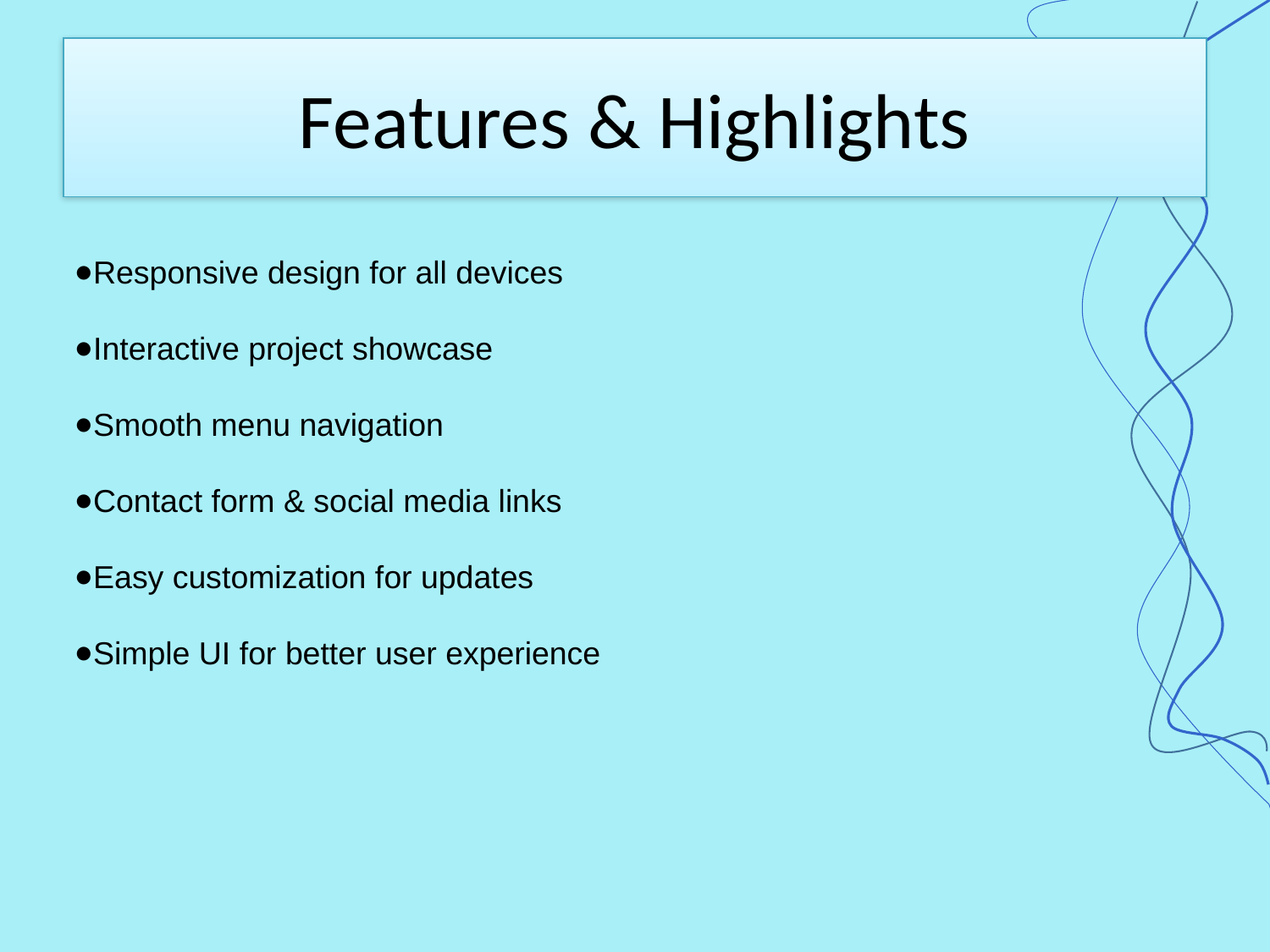

# Features & Highlights
Responsive design for all devices

Interactive project showcase

Smooth menu navigation

Contact form & social media links

Easy customization for updates

Simple UI for better user experience